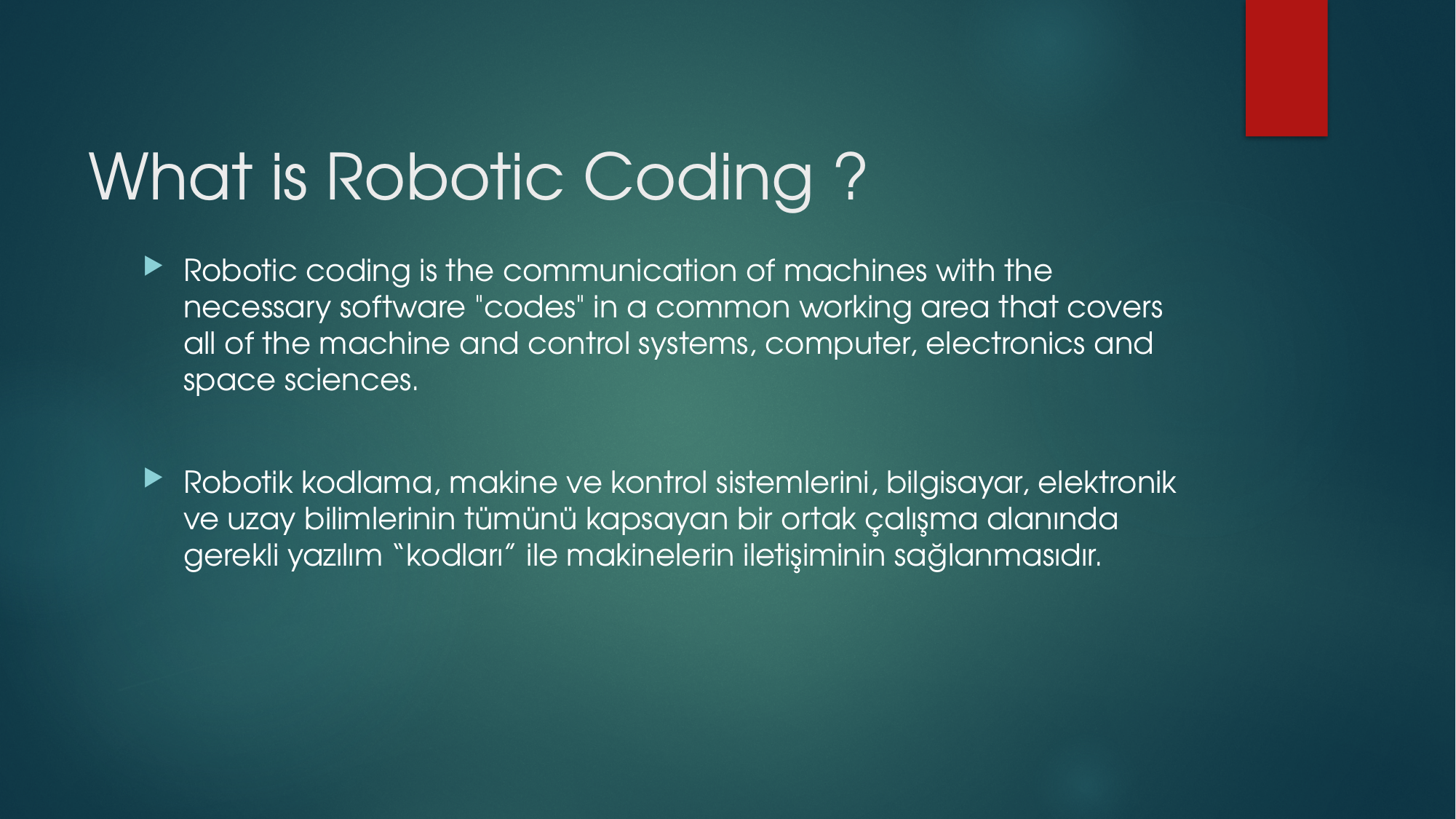

# What is Robotic Coding ?
Robotic coding is the communication of machines with the necessary software "codes" in a common working area that covers all of the machine and control systems, computer, electronics and space sciences.

Robotik kodlama, makine ve kontrol sistemlerini, bilgisayar, elektronik ve uzay bilimlerinin tümünü kapsayan bir ortak çalışma alanında gerekli yazılım “kodları” ile makinelerin iletişiminin sağlanmasıdır.